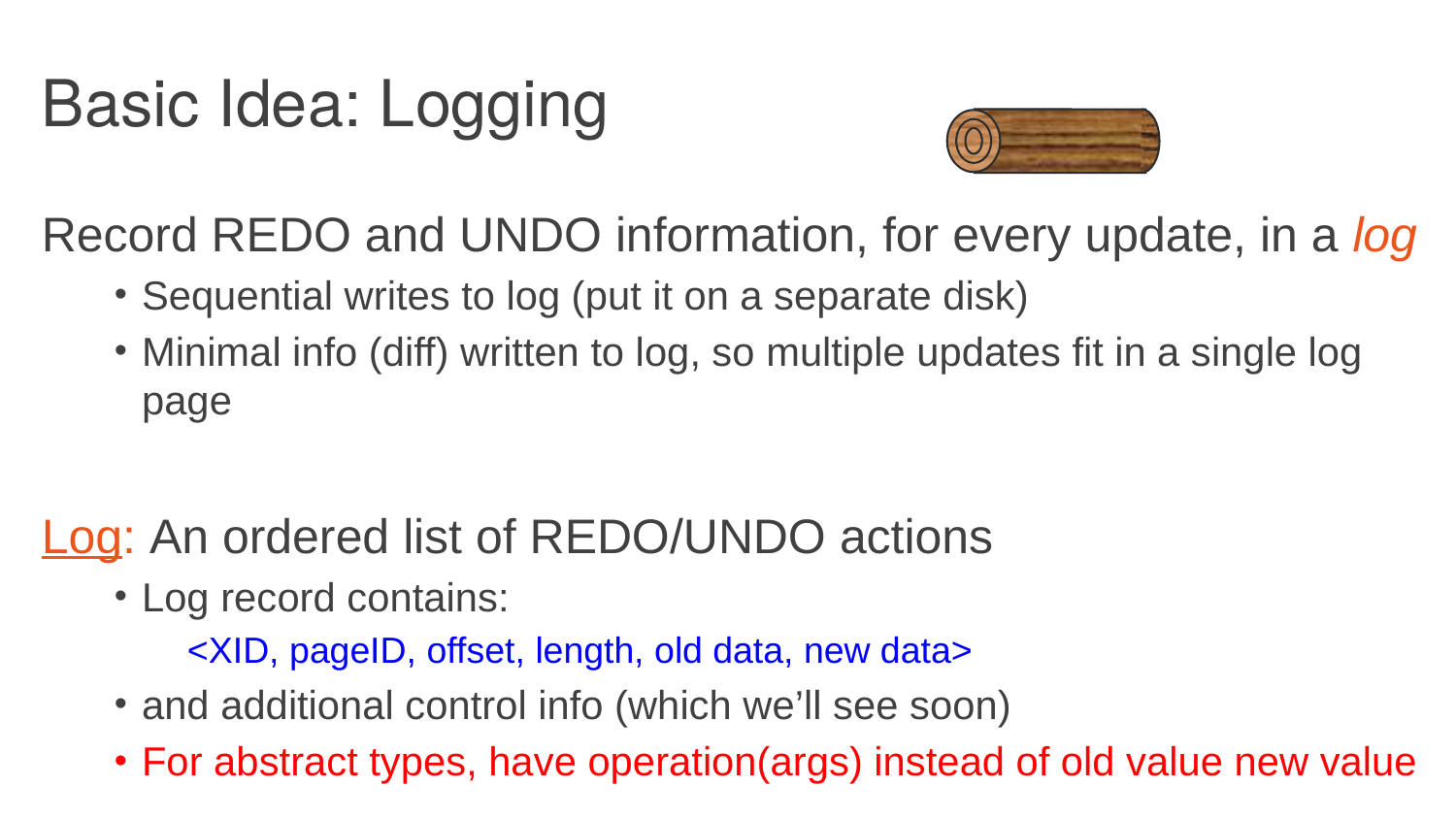

# Basic Idea: Logging

Record REDO and UNDO information, for every update, in a log
Sequential writes to log (put it on a separate disk)
Minimal info (diff) written to log, so multiple updates fit in a single log page

Log: An ordered list of REDO/UNDO actions
Log record contains:
<XID, pageID, offset, length, old data, new data>
and additional control info (which we’ll see soon)
For abstract types, have operation(args) instead of old value new value